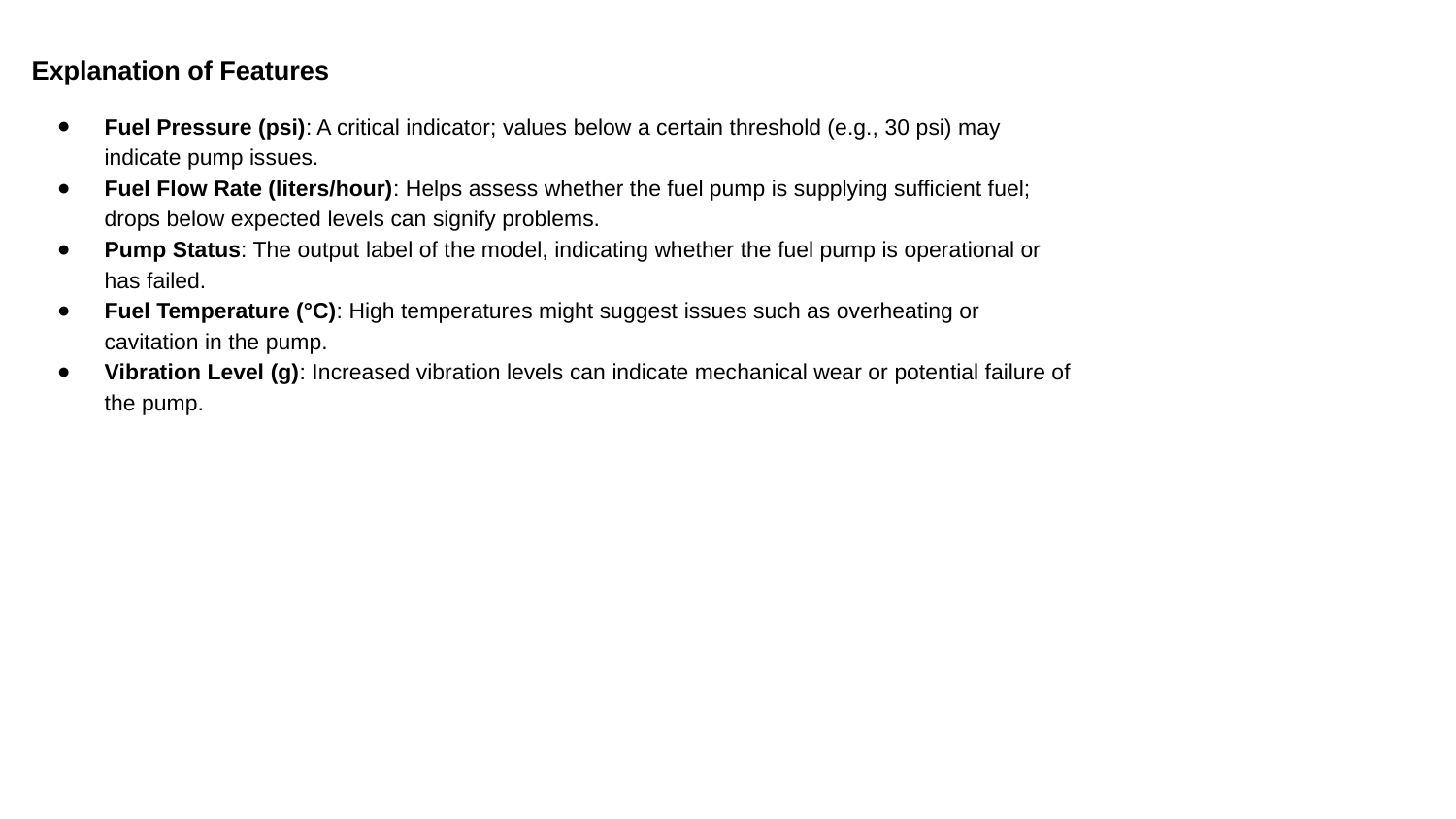

Explanation of Features
Fuel Pressure (psi): A critical indicator; values below a certain threshold (e.g., 30 psi) may indicate pump issues.
Fuel Flow Rate (liters/hour): Helps assess whether the fuel pump is supplying sufficient fuel; drops below expected levels can signify problems.
Pump Status: The output label of the model, indicating whether the fuel pump is operational or has failed.
Fuel Temperature (°C): High temperatures might suggest issues such as overheating or cavitation in the pump.
Vibration Level (g): Increased vibration levels can indicate mechanical wear or potential failure of the pump.